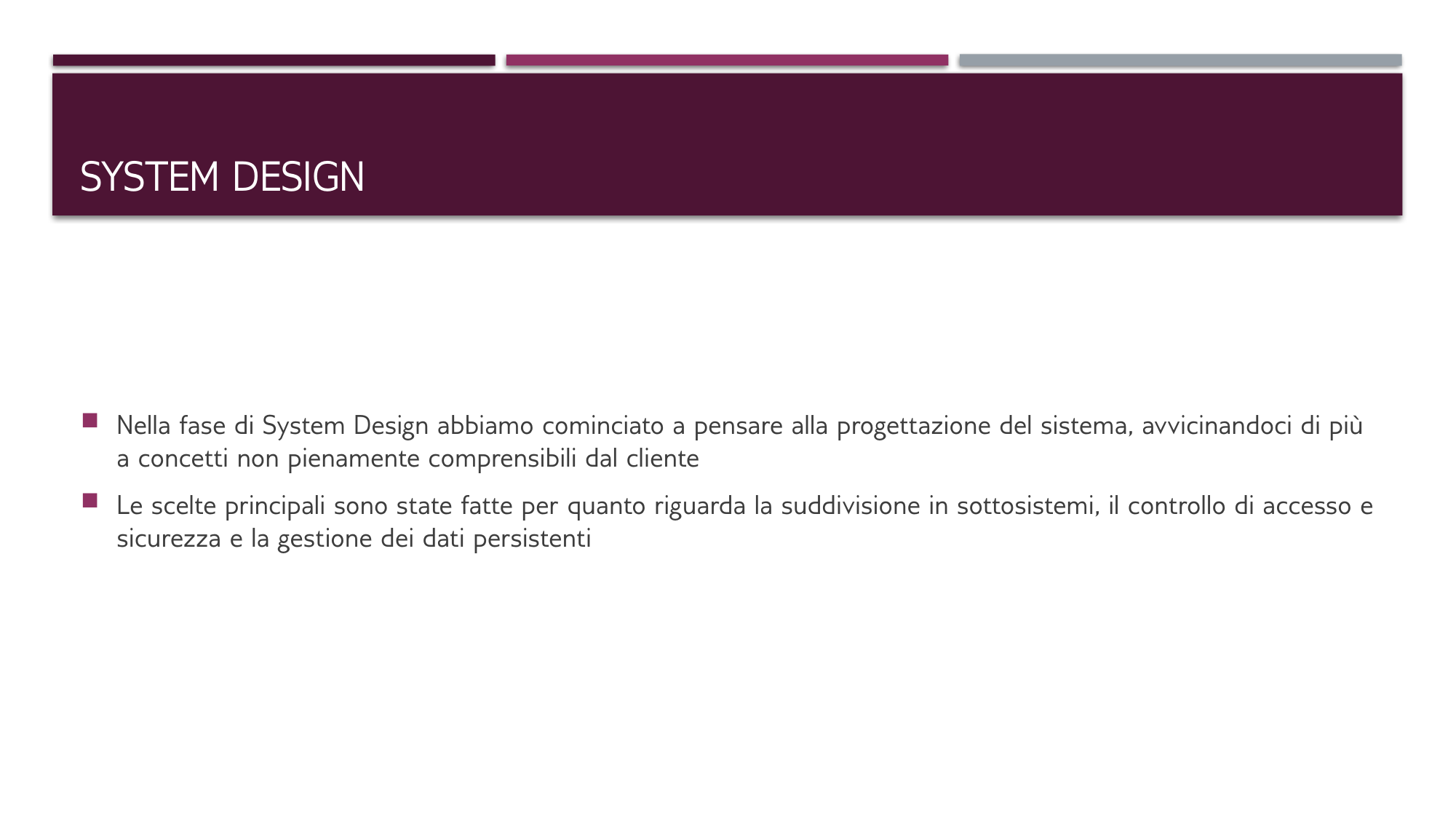

# System design
Nella fase di System Design abbiamo cominciato a pensare alla progettazione del sistema, avvicinandoci di più a concetti non pienamente comprensibili dal cliente
Le scelte principali sono state fatte per quanto riguarda la suddivisione in sottosistemi, il controllo di accesso e sicurezza e la gestione dei dati persistenti